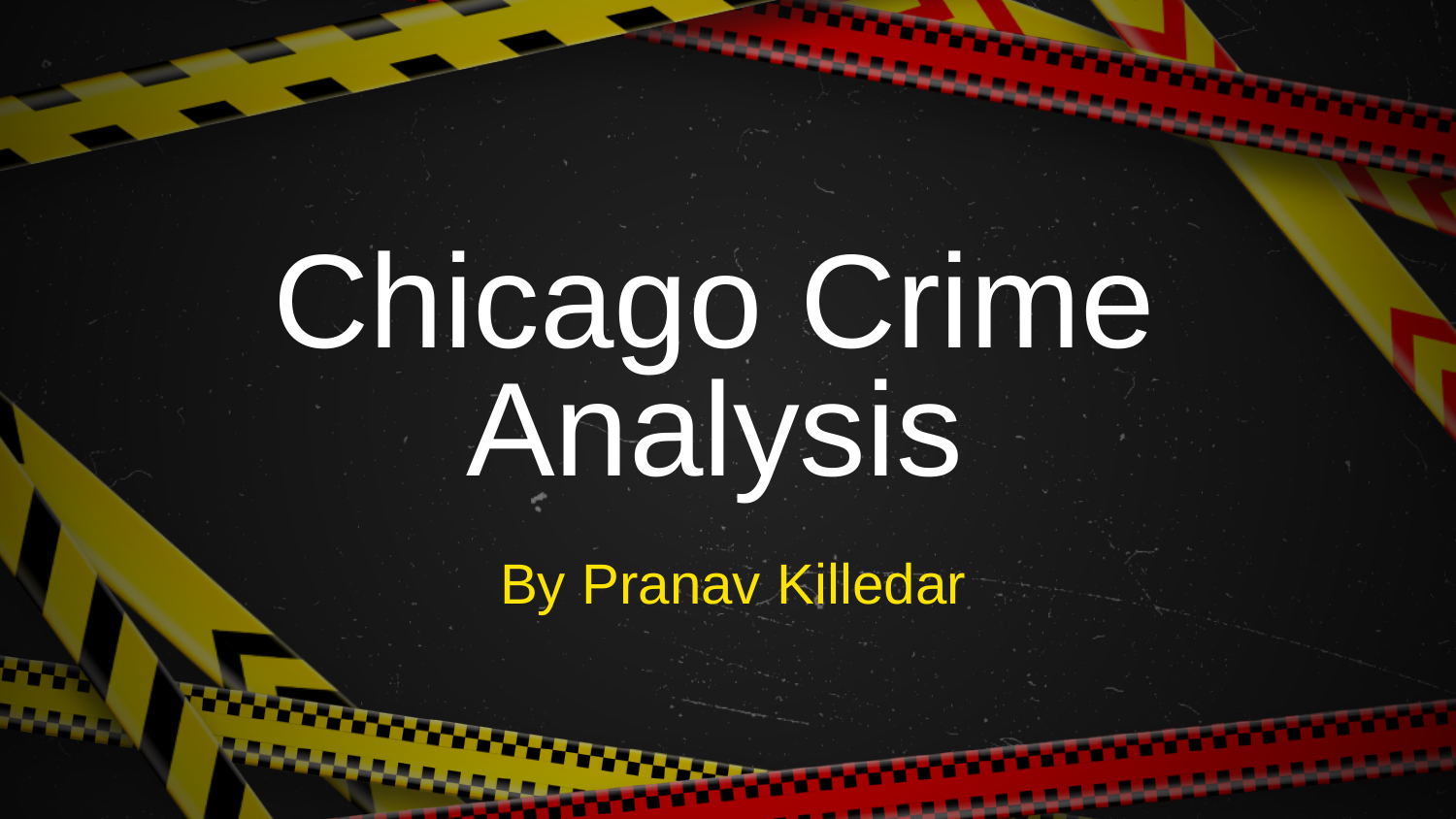

# Chicago Crime Analysis By Pranav Killedar